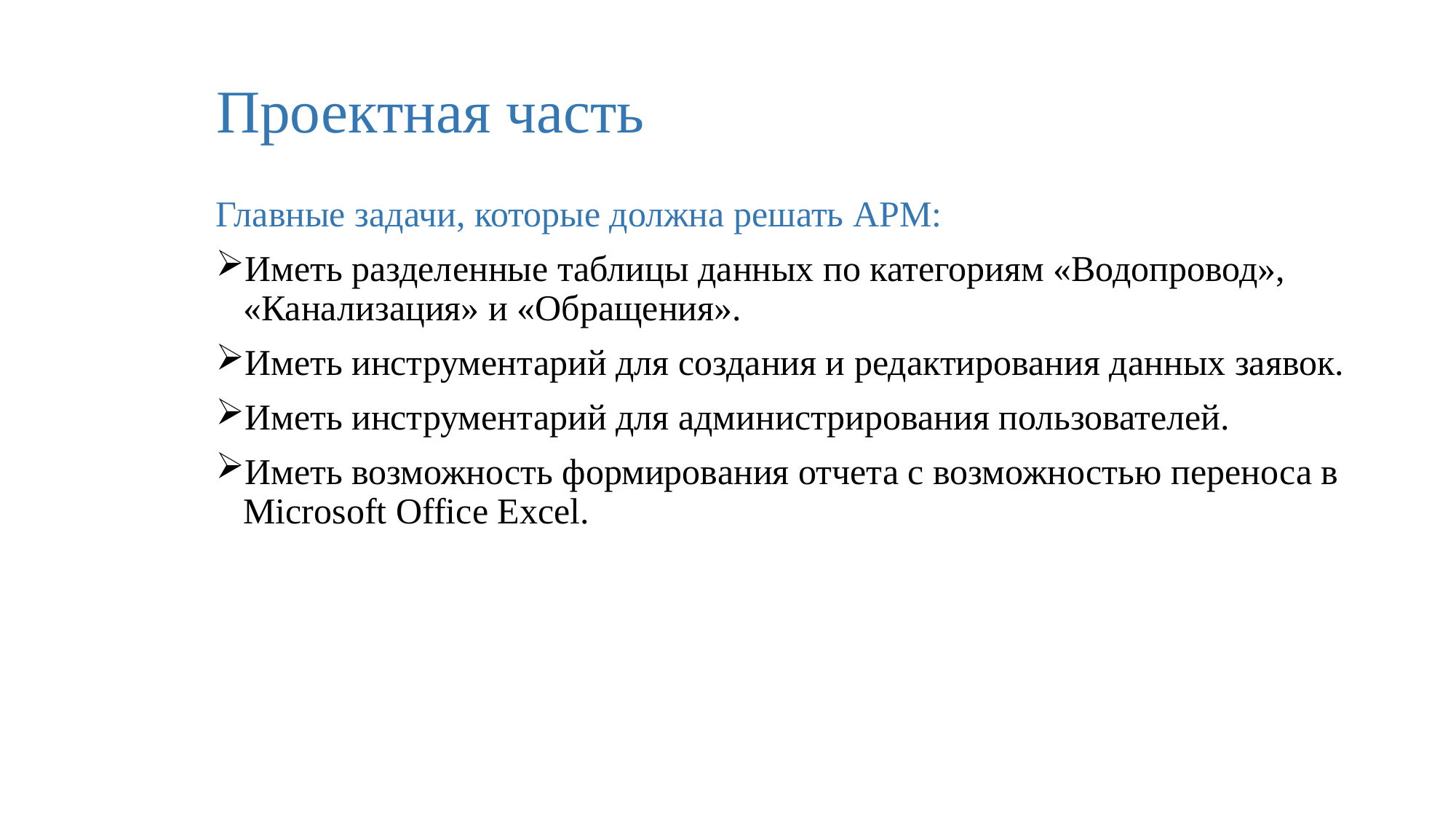

# Проектная часть
Главные задачи, которые должна решать АРМ:
Иметь разделенные таблицы данных по категориям «Водопровод», «Канализация» и «Обращения».
Иметь инструментарий для создания и редактирования данных заявок.
Иметь инструментарий для администрирования пользователей.
Иметь возможность формирования отчета с возможностью переноса в Microsoft Office Excel.